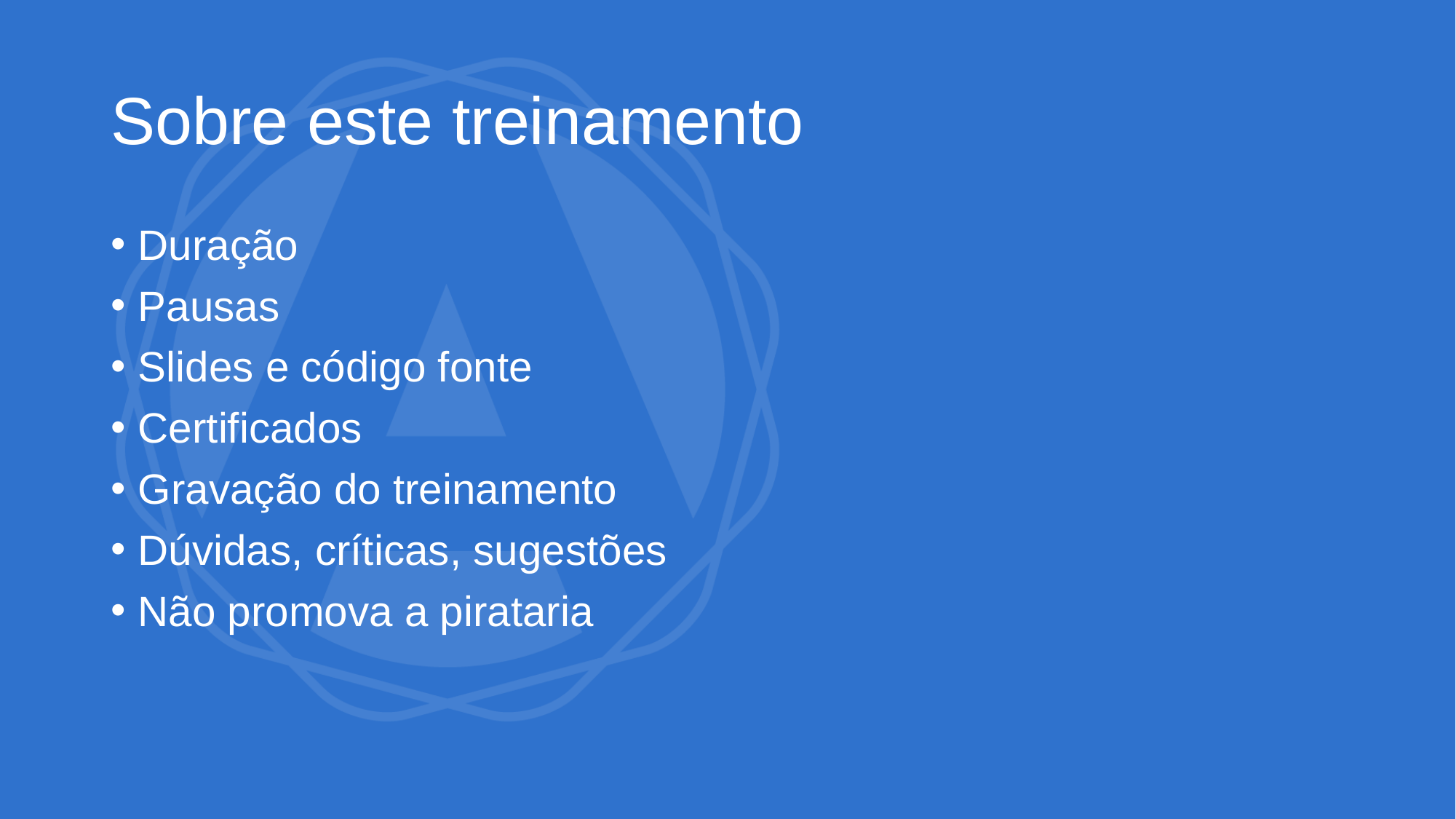

# Sobre este treinamento
Duração
Pausas
Slides e código fonte
Certificados
Gravação do treinamento
Dúvidas, críticas, sugestões
Não promova a pirataria